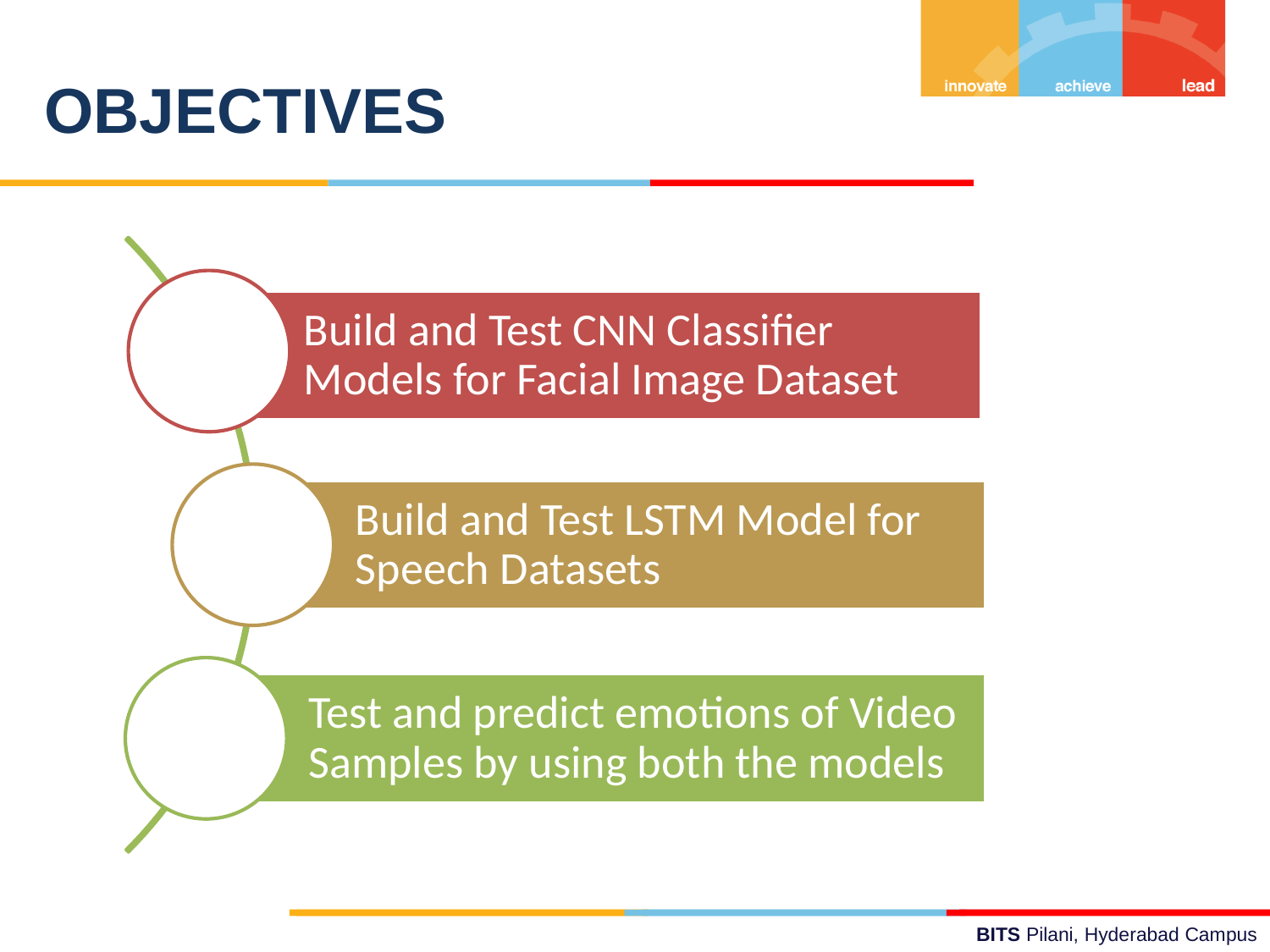

OBJECTIVES

Build and Test CNN Classifier Models for Facial Image Dataset

Build and Test LSTM Model for Speech Datasets

Test and predict emotions of Video Samples by using both the models